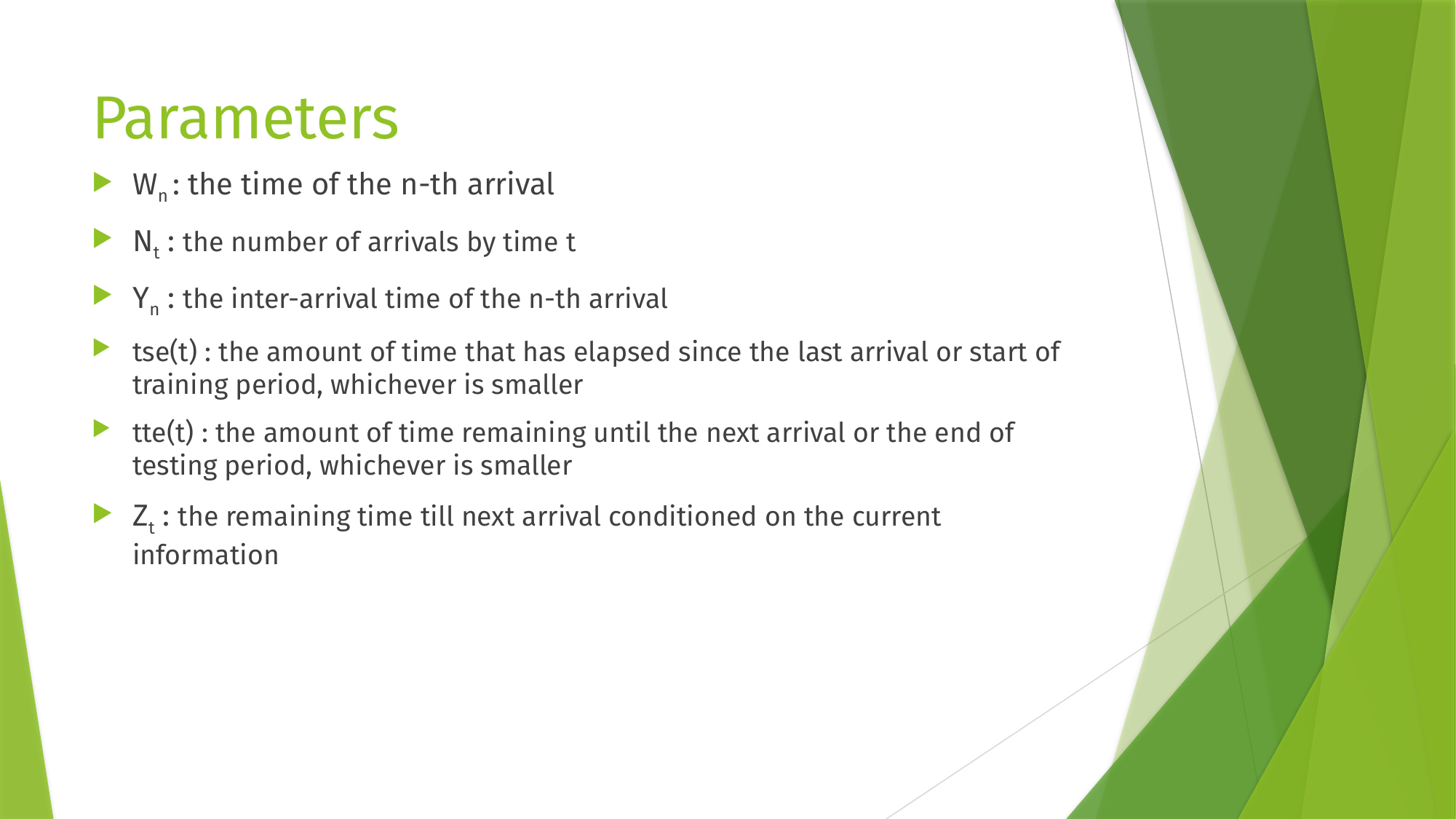

# Parameters
Wn : the time of the n-th arrival
Nt : the number of arrivals by time t
Yn : the inter-arrival time of the n-th arrival
tse(t) : the amount of time that has elapsed since the last arrival or start of training period, whichever is smaller
tte(t) : the amount of time remaining until the next arrival or the end of testing period, whichever is smaller
Zt : the remaining time till next arrival conditioned on the current information